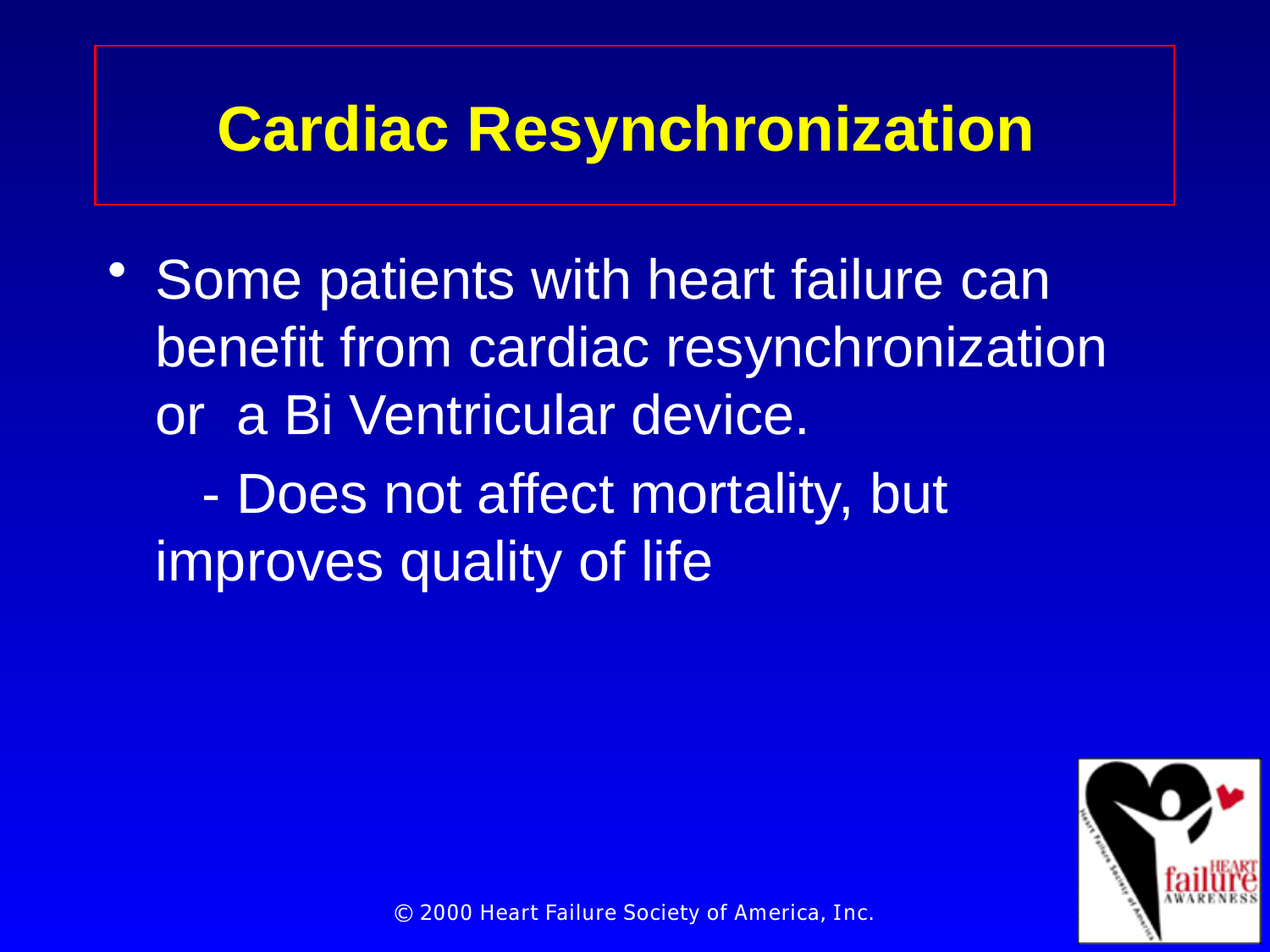

# Cardiac Resynchronization
Some patients with heart failure can benefit from cardiac resynchronization or  a Bi Ventricular device.
      - Does not affect mortality, but improves quality of life

© 2000 Heart Failure Society of America, Inc.